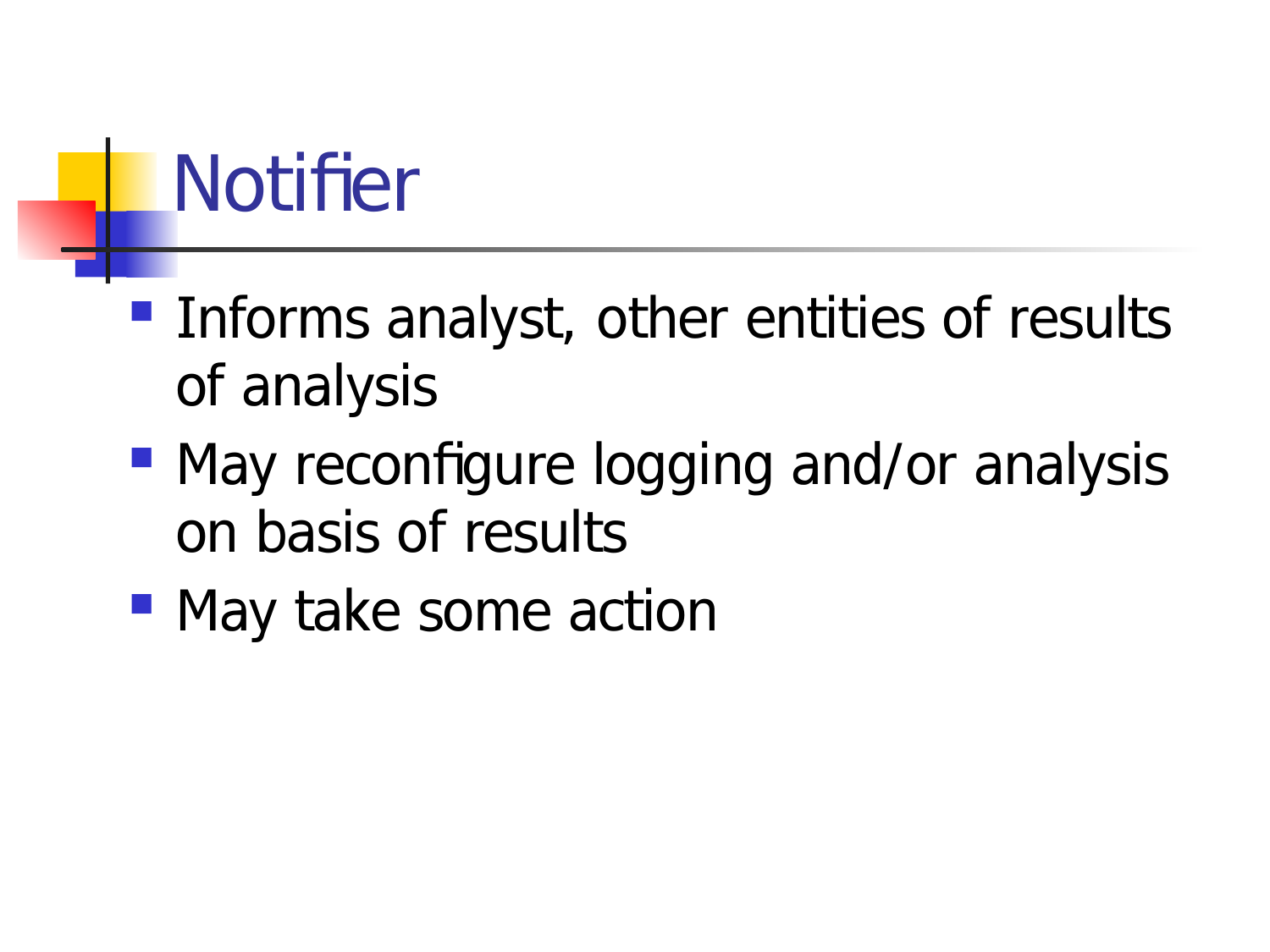

# Notifier
Informs analyst, other entities of results of analysis
May reconfigure logging and/or analysis on basis of results
May take some action